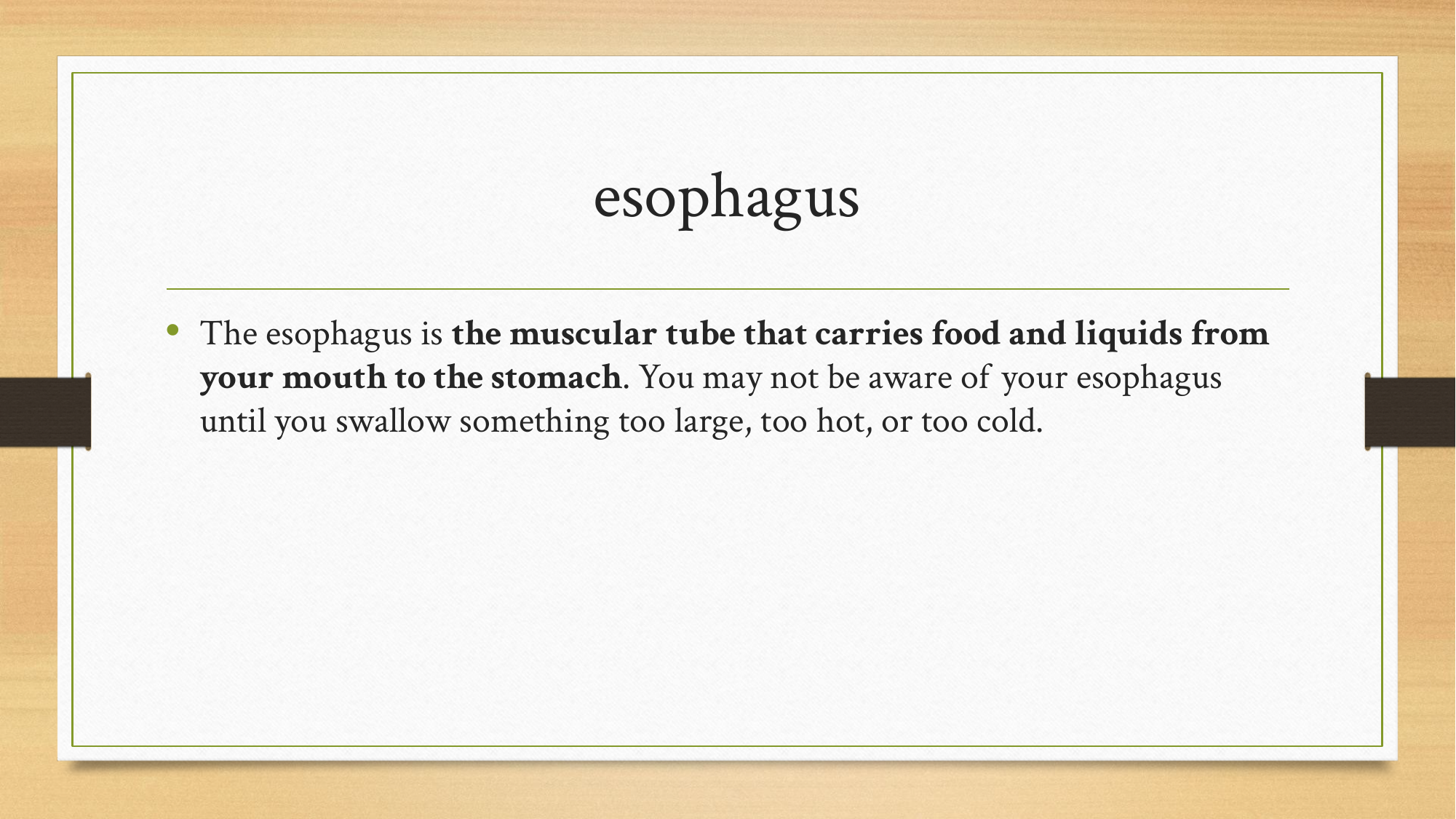

# esophagus
The esophagus is the muscular tube that carries food and liquids from your mouth to the stomach. You may not be aware of your esophagus until you swallow something too large, too hot, or too cold.